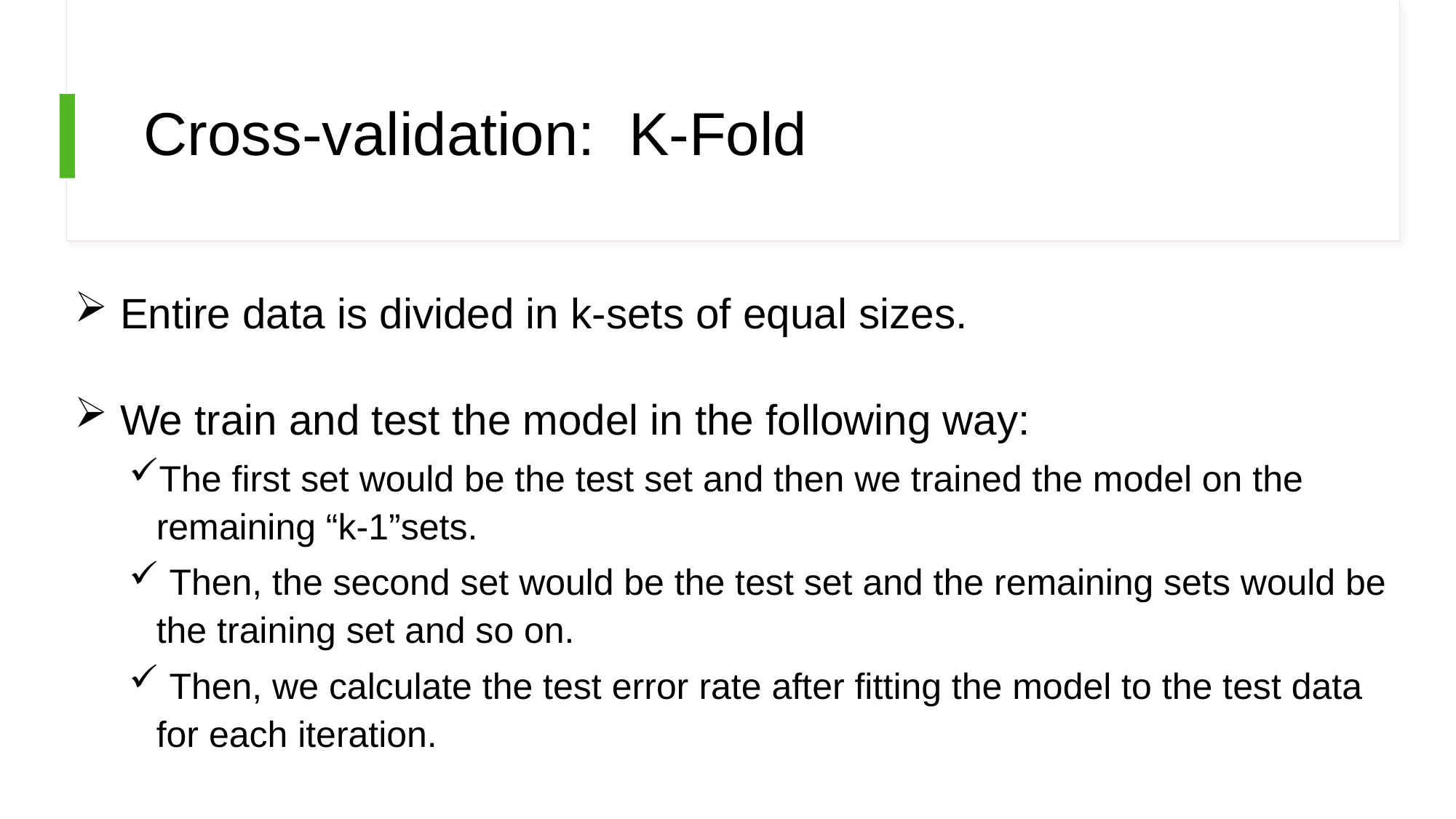

# Cross-validation:  K-Fold
 Entire data is divided in k-sets of equal sizes.

 We train and test the model in the following way:
The first set would be the test set and then we trained the model on the remaining “k-1”sets.
 Then, the second set would be the test set and the remaining sets would be the training set and so on.
 Then, we calculate the test error rate after fitting the model to the test data for each iteration.